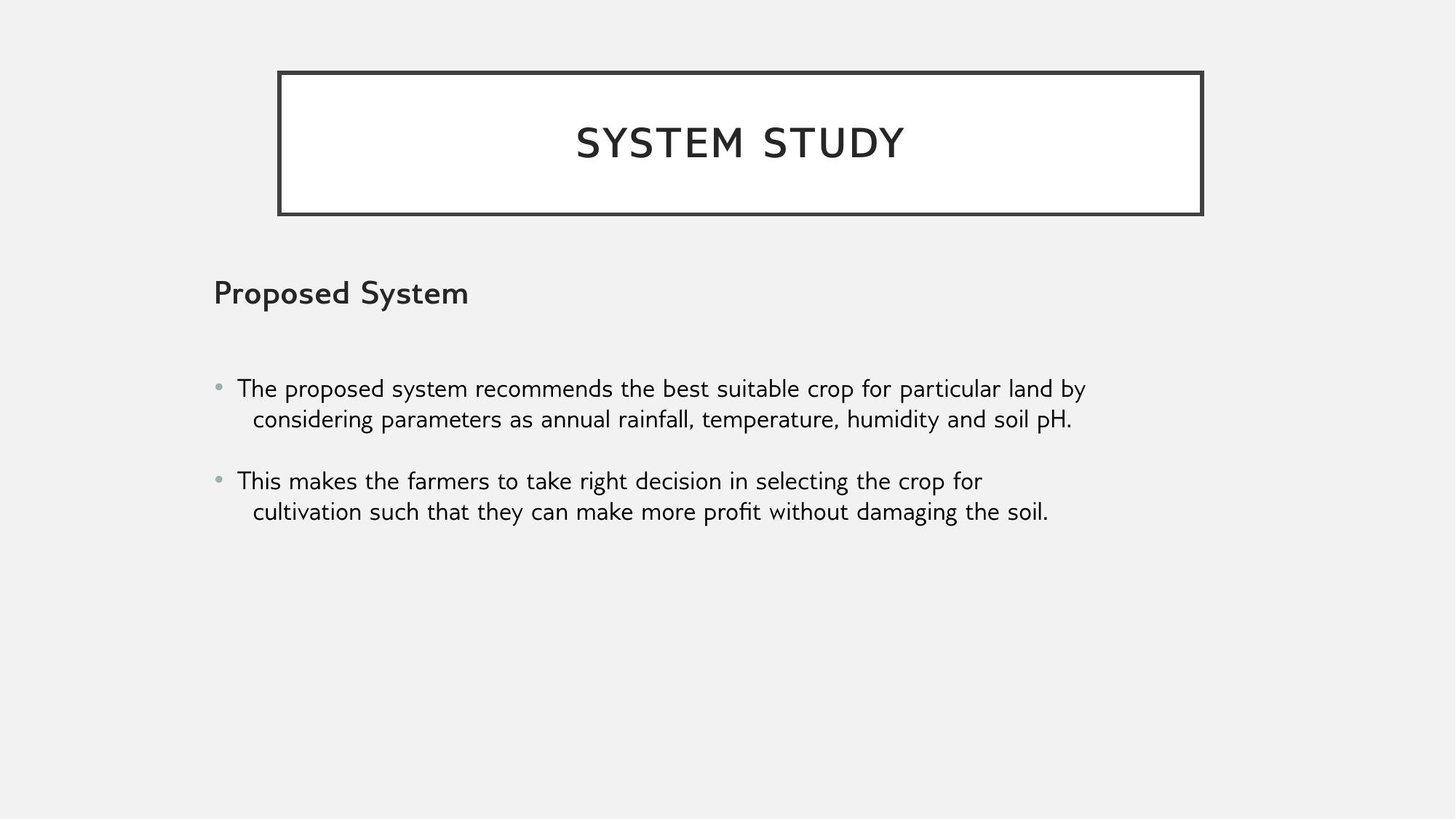

# System study
Proposed System

The proposed system recommends the best suitable crop for particular land by
     considering parameters as annual rainfall, temperature, humidity and soil pH.

This makes the farmers to take right decision in selecting the crop for
     cultivation such that they can make more profit without damaging the soil.